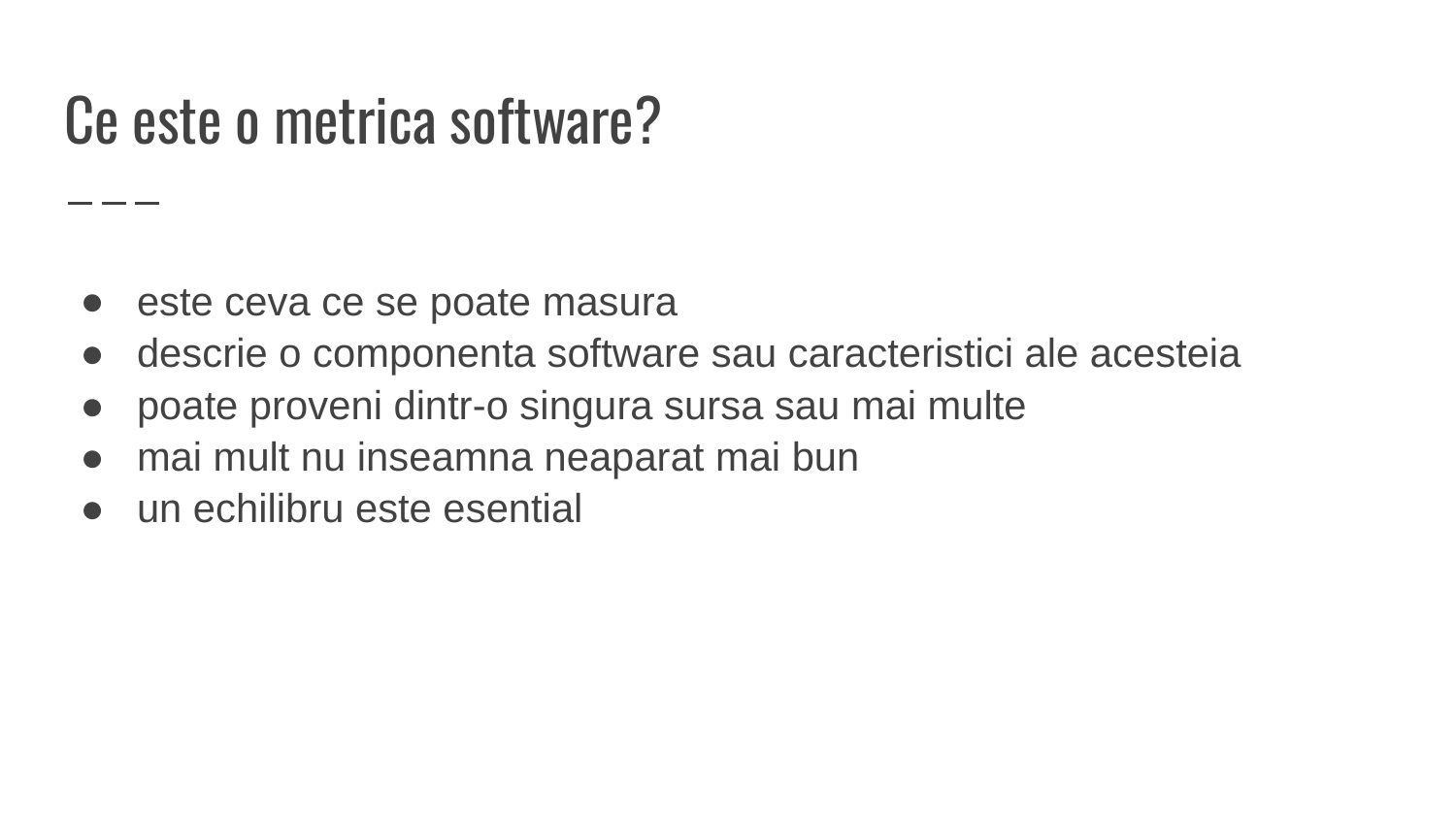

# Ce este o metrica software?
este ceva ce se poate masura
descrie o componenta software sau caracteristici ale acesteia
poate proveni dintr-o singura sursa sau mai multe
mai mult nu inseamna neaparat mai bun
un echilibru este esential